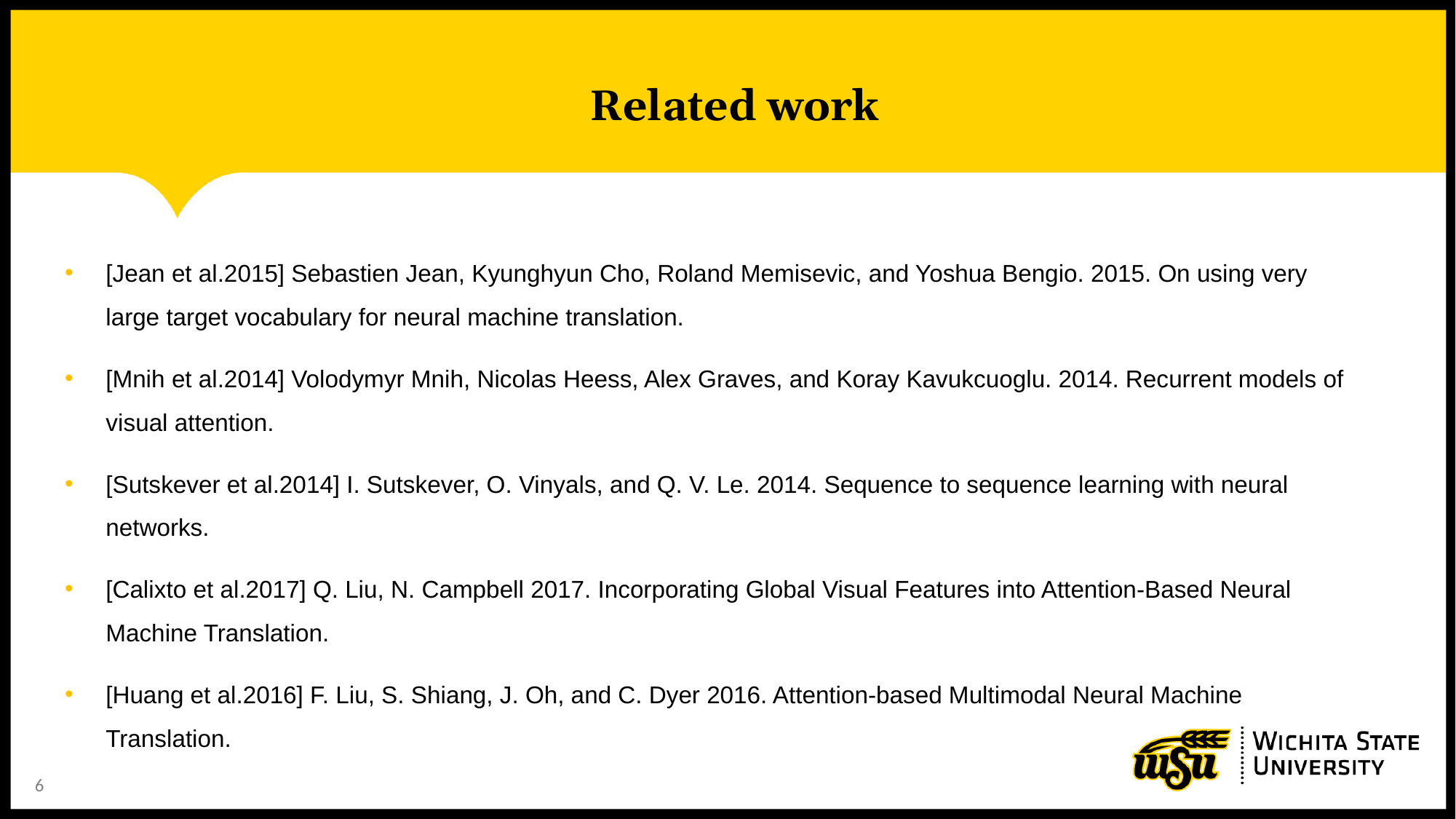

# Related work
[Jean et al.2015] Sebastien Jean, Kyunghyun Cho, Roland Memisevic, and Yoshua Bengio. 2015. On using very large target vocabulary for neural machine translation.
[Mnih et al.2014] Volodymyr Mnih, Nicolas Heess, Alex Graves, and Koray Kavukcuoglu. 2014. Recurrent models of visual attention.
[Sutskever et al.2014] I. Sutskever, O. Vinyals, and Q. V. Le. 2014. Sequence to sequence learning with neural networks.
[Calixto et al.2017] Q. Liu, N. Campbell 2017. Incorporating Global Visual Features into Attention-Based Neural Machine Translation.
[Huang et al.2016] F. Liu, S. Shiang, J. Oh, and C. Dyer 2016. Attention-based Multimodal Neural Machine Translation.